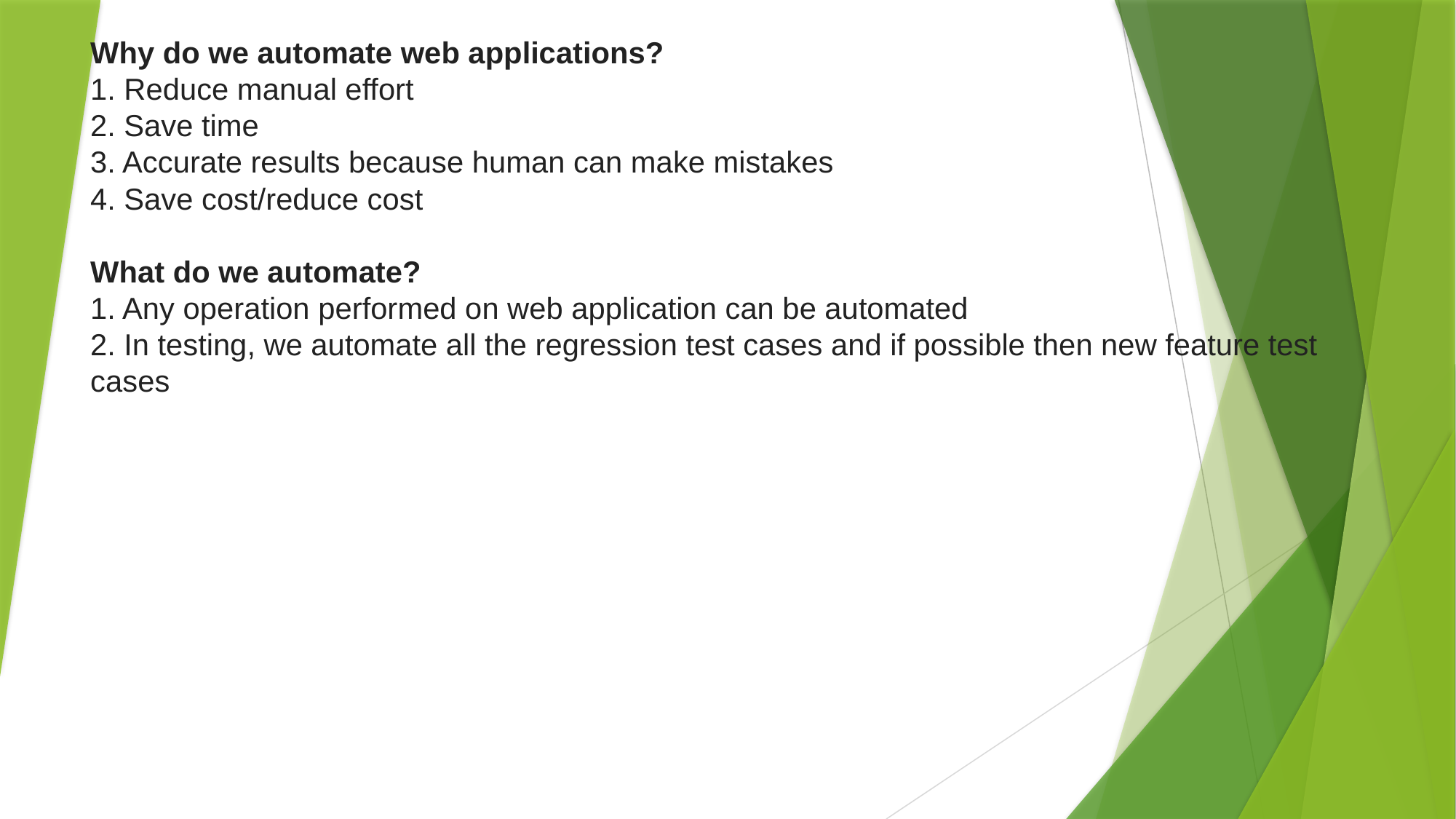

# Why do we automate web applications? 1. Reduce manual effort 2. Save time 3. Accurate results because human can make mistakes 4. Save cost/reduce cost What do we automate? 1. Any operation performed on web application can be automated 2. In testing, we automate all the regression test cases and if possible then new feature test cases